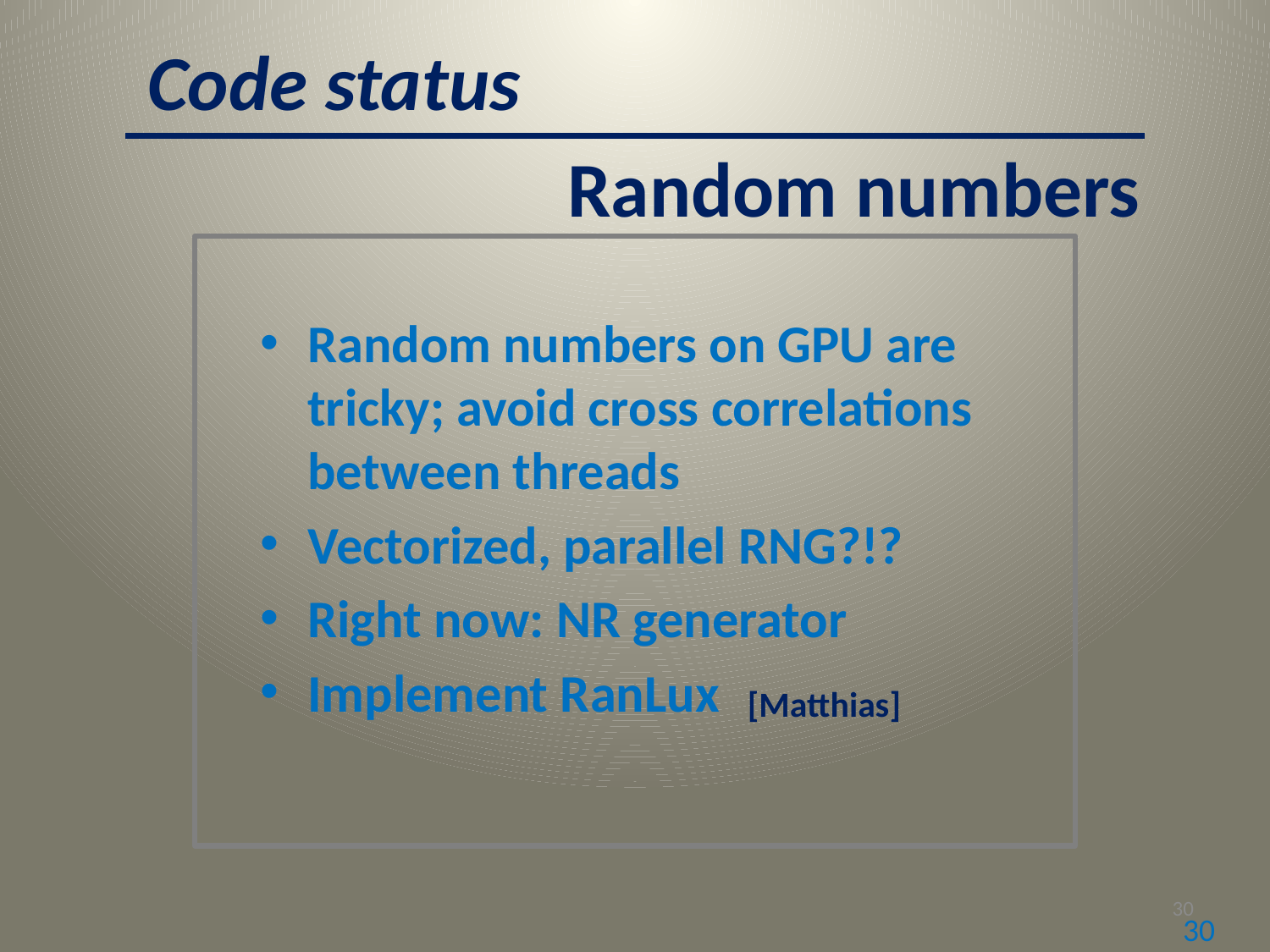

Code status
Random numbers

Random numbers on GPU are tricky; avoid cross correlations between threads
Vectorized, parallel RNG?!?
Right now: NR generator
Implement RanLux

[Matthias]
30
30